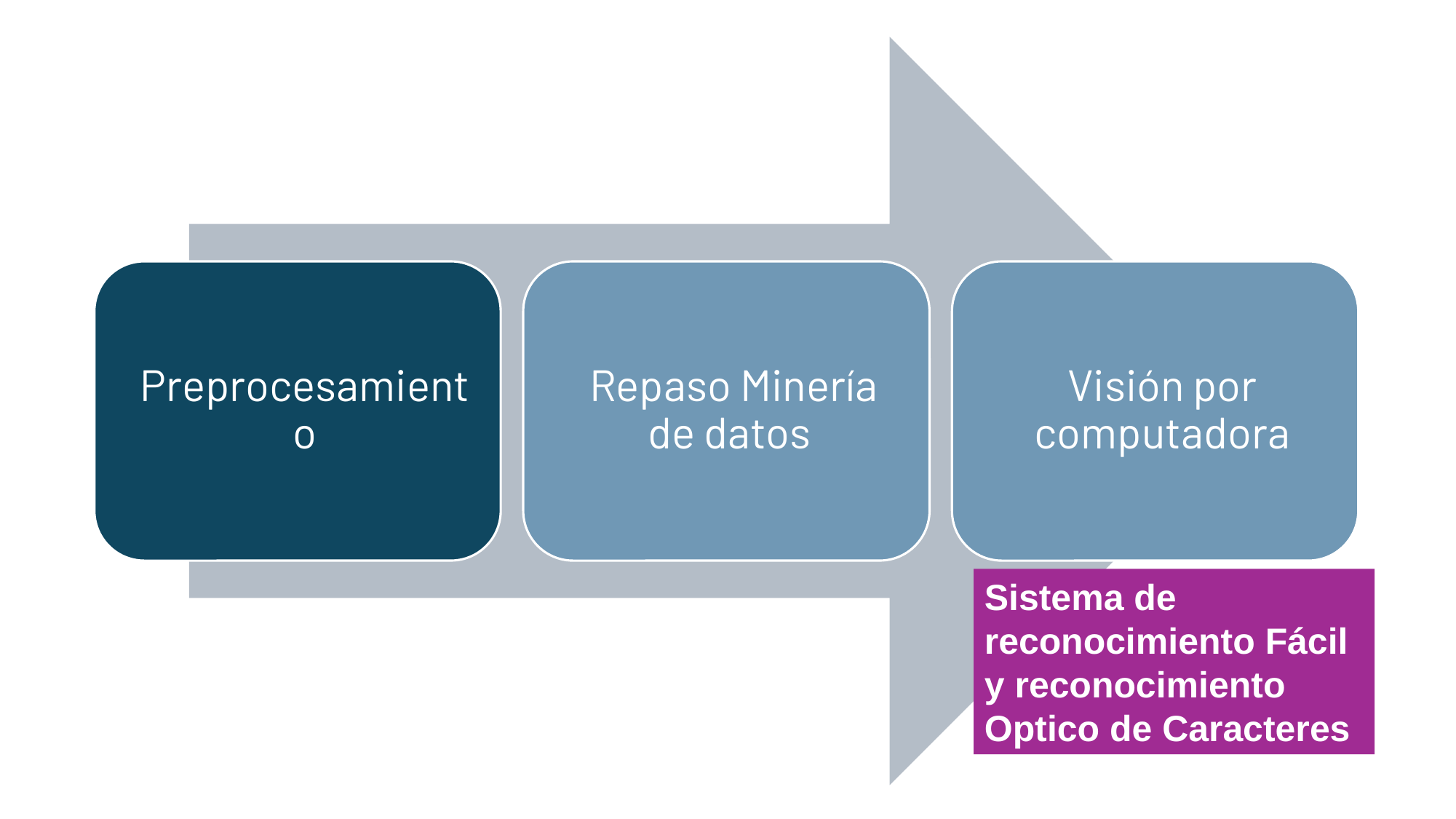

Preprocesamiento
Repaso Minería de datos
Visión por computadora
Sistema de reconocimiento Fácil  y reconocimiento Optico de Caracteres